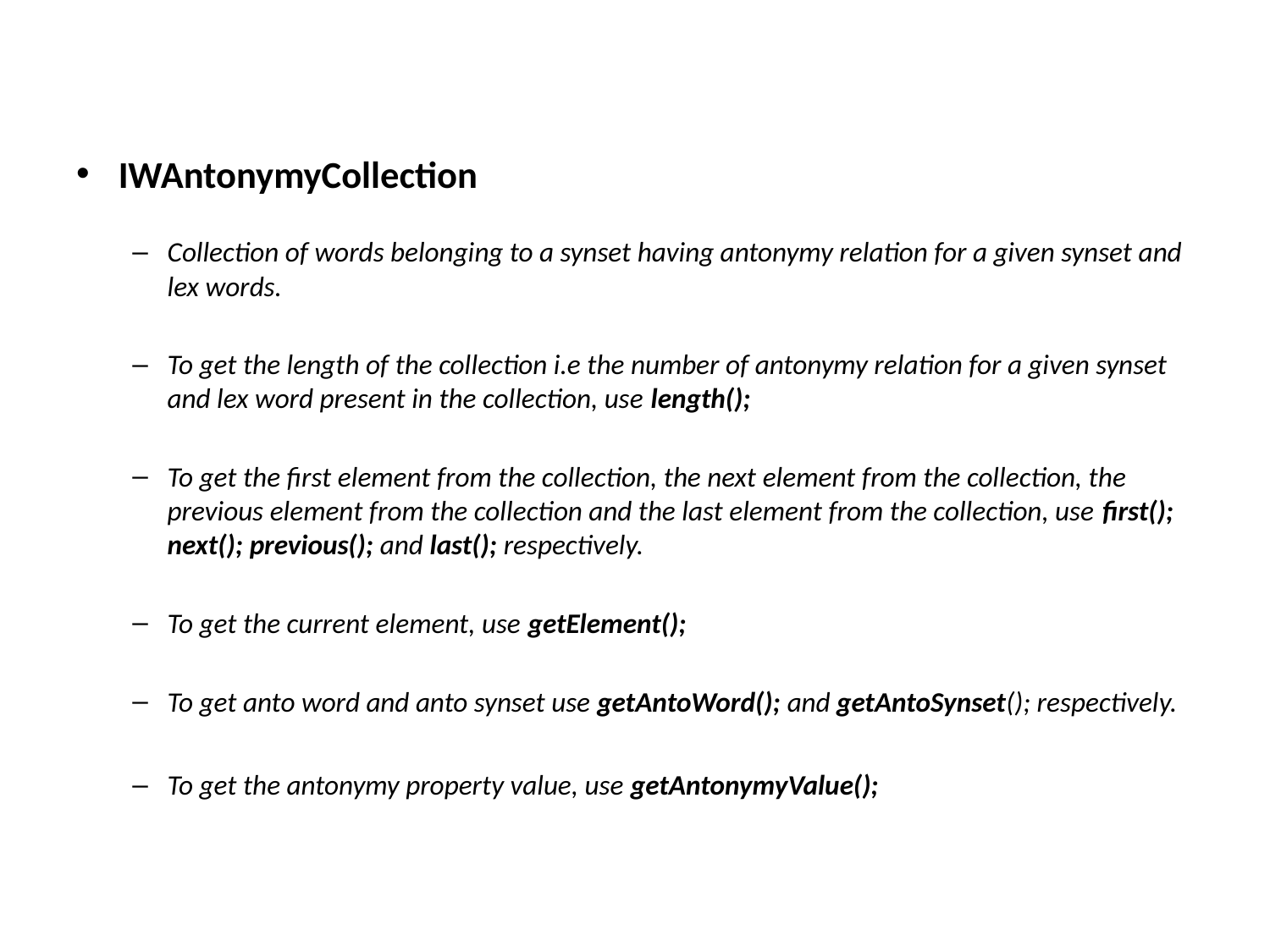

#

IWAntonymyCollection

Collection of words belonging to a synset having antonymy relation for a given synset and lex words.

To get the length of the collection i.e the number of antonymy relation for a given synset and lex word present in the collection, use length();

To get the first element from the collection, the next element from the collection, the previous element from the collection and the last element from the collection, use first(); next(); previous(); and last(); respectively.

To get the current element, use getElement();

To get anto word and anto synset use getAntoWord(); and getAntoSynset(); respectively.

To get the antonymy property value, use getAntonymyValue();